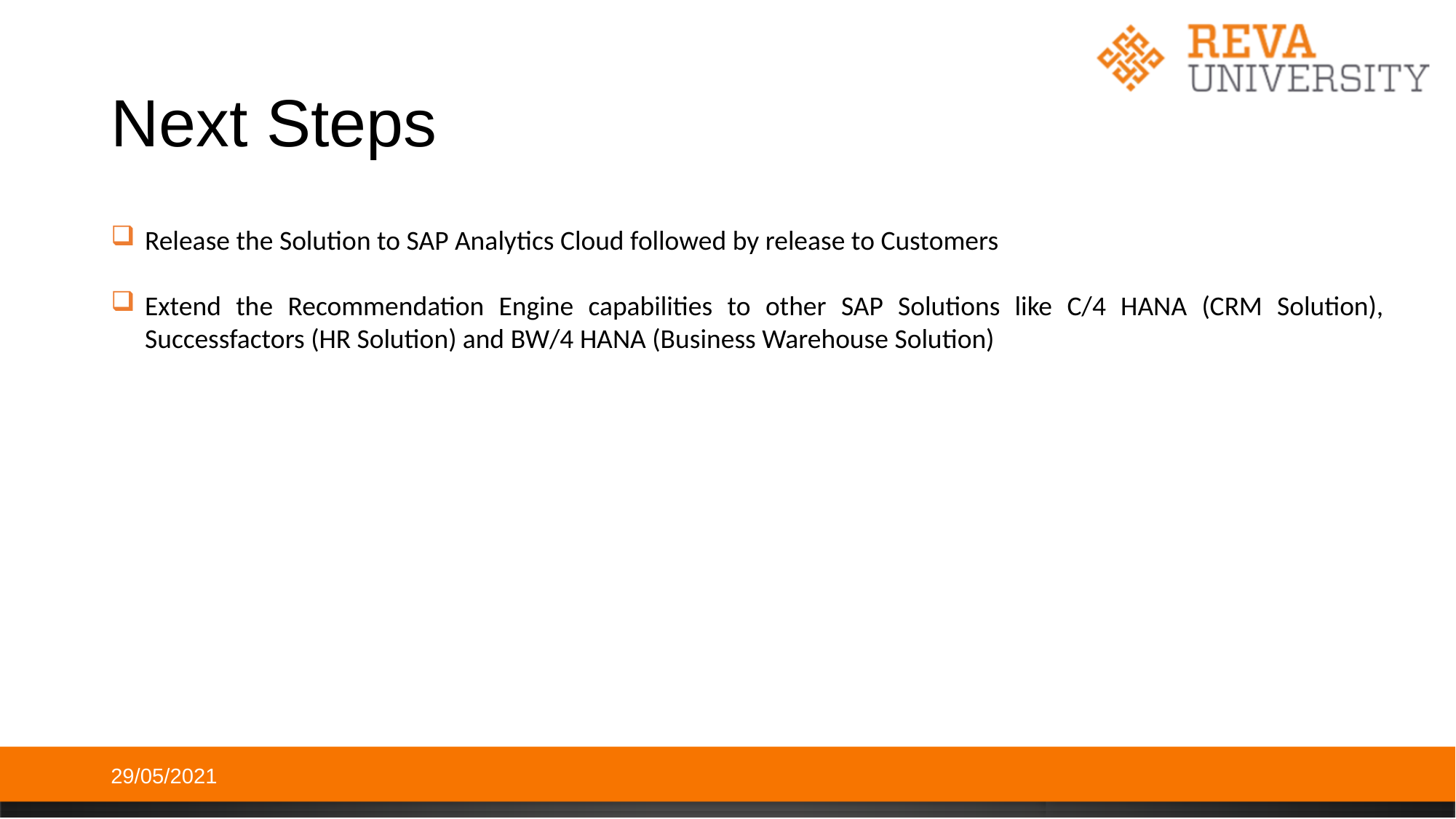

# Next Steps
Release the Solution to SAP Analytics Cloud followed by release to Customers

Extend the Recommendation Engine capabilities to other SAP Solutions like C/4 HANA (CRM Solution), Successfactors (HR Solution) and BW/4 HANA (Business Warehouse Solution)

29/05/2021